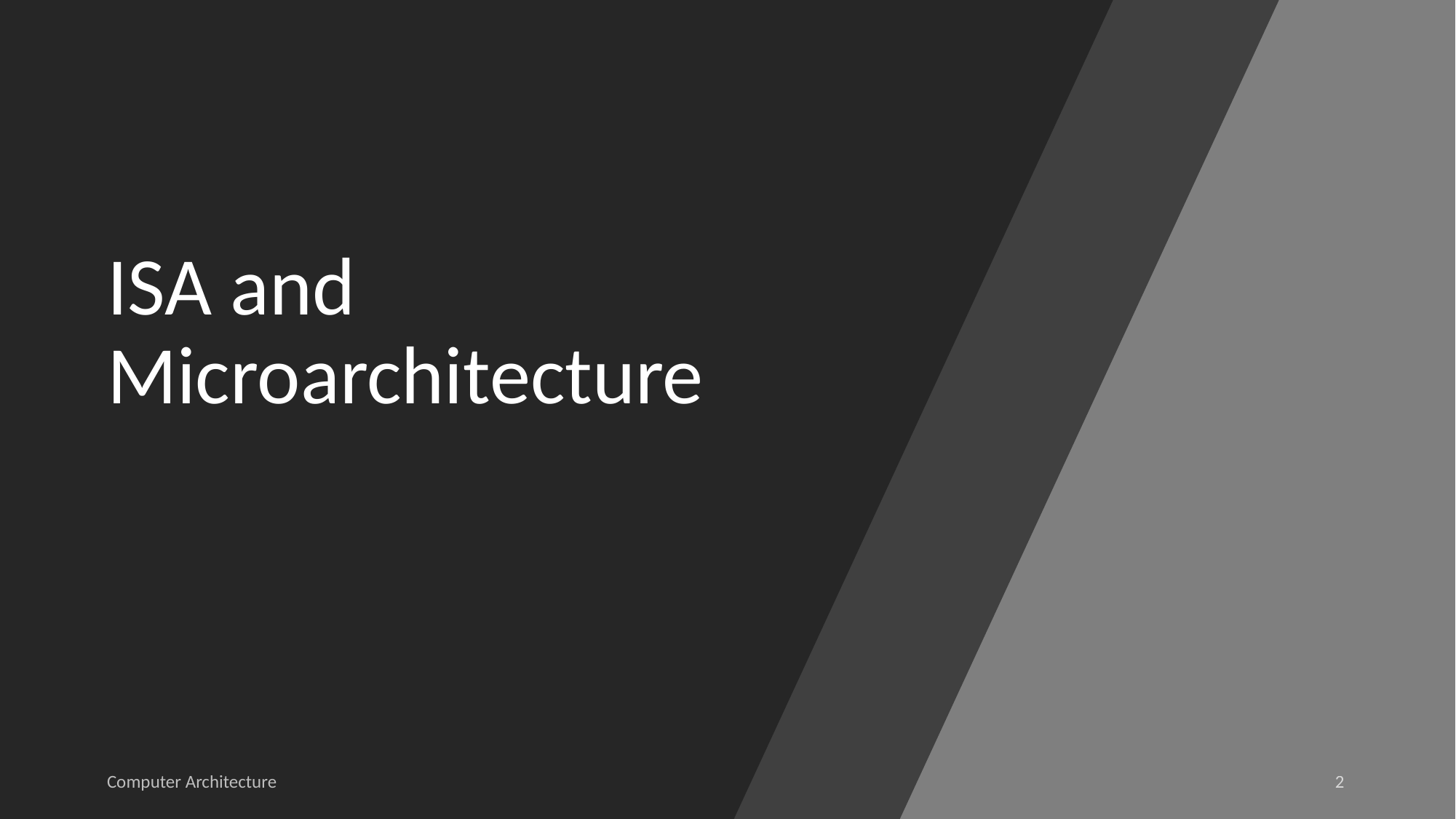

# ISA and Microarchitecture
Computer Architecture
2